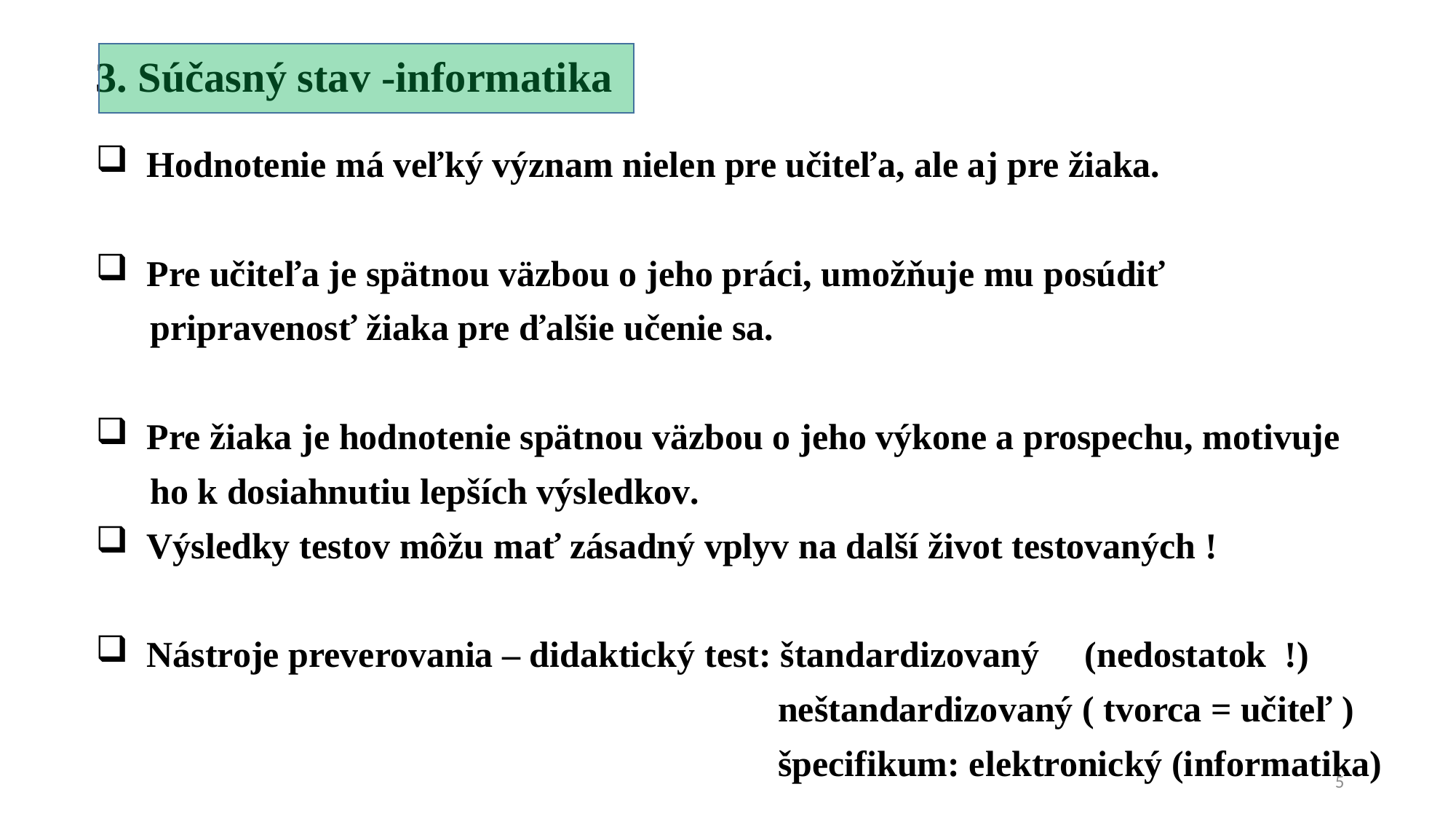

# 3. Súčasný stav -informatika

  Hodnotenie má veľký význam nielen pre učiteľa, ale aj pre žiaka.

  Pre učiteľa je spätnou väzbou o jeho práci, umožňuje mu posúdiť
      pripravenosť žiaka pre ďalšie učenie sa.

  Pre žiaka je hodnotenie spätnou väzbou o jeho výkone a prospechu, motivuje
      ho k dosiahnutiu lepších výsledkov.
  Výsledky testov môžu mať zásadný vplyv na další život testovaných !

  Nástroje preverovania – didaktický test: štandardizovaný     (nedostatok  !)
                                                                           neštandardizovaný ( tvorca = učiteľ )
                                                                           špecifikum: elektronický (informatika)

5